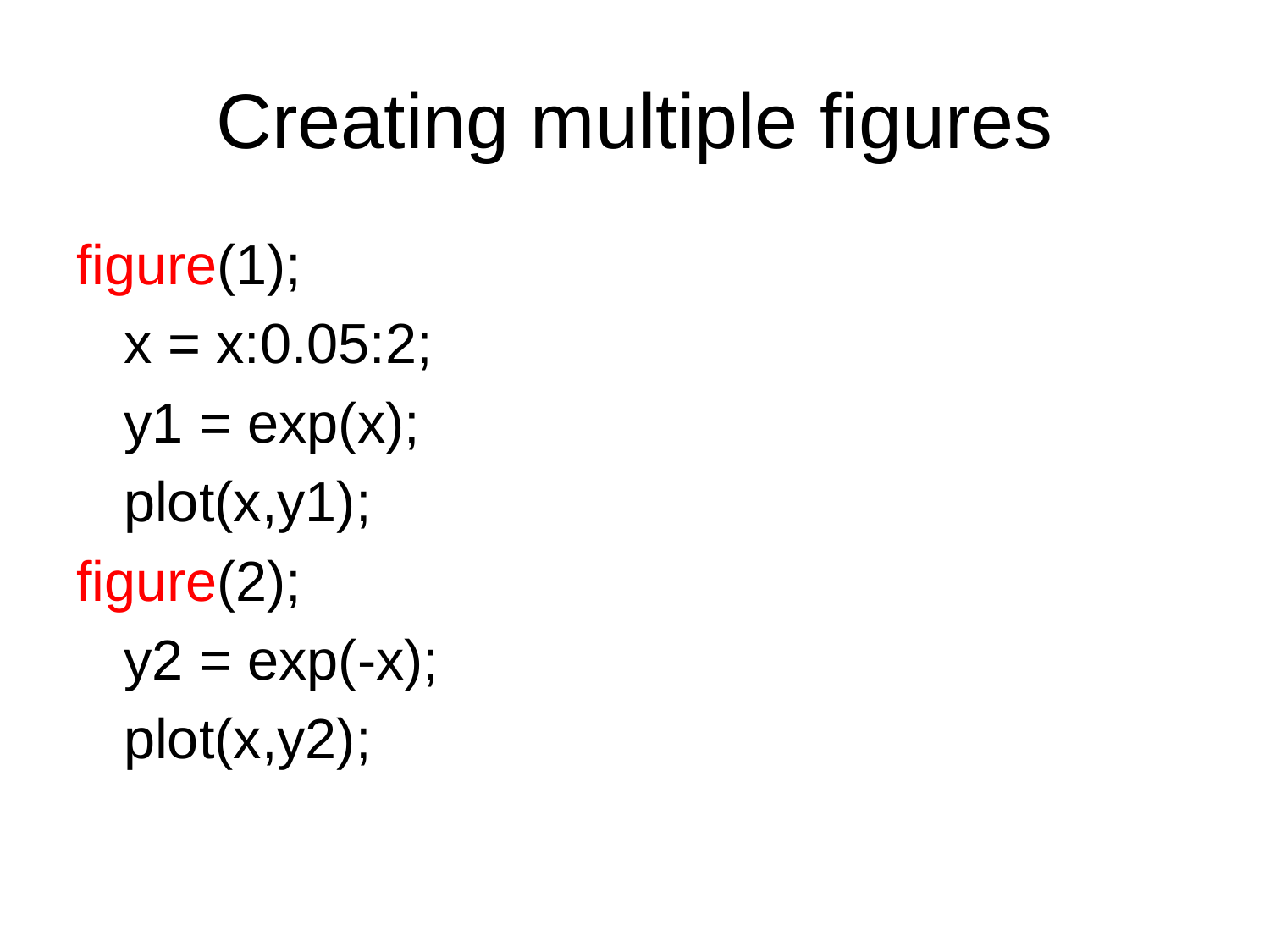

# Creating multiple figures
figure(1);
	x = x:0.05:2;
	y1 = exp(x);
	plot(x,y1);
figure(2);
	y2 = exp(-x);
	plot(x,y2);